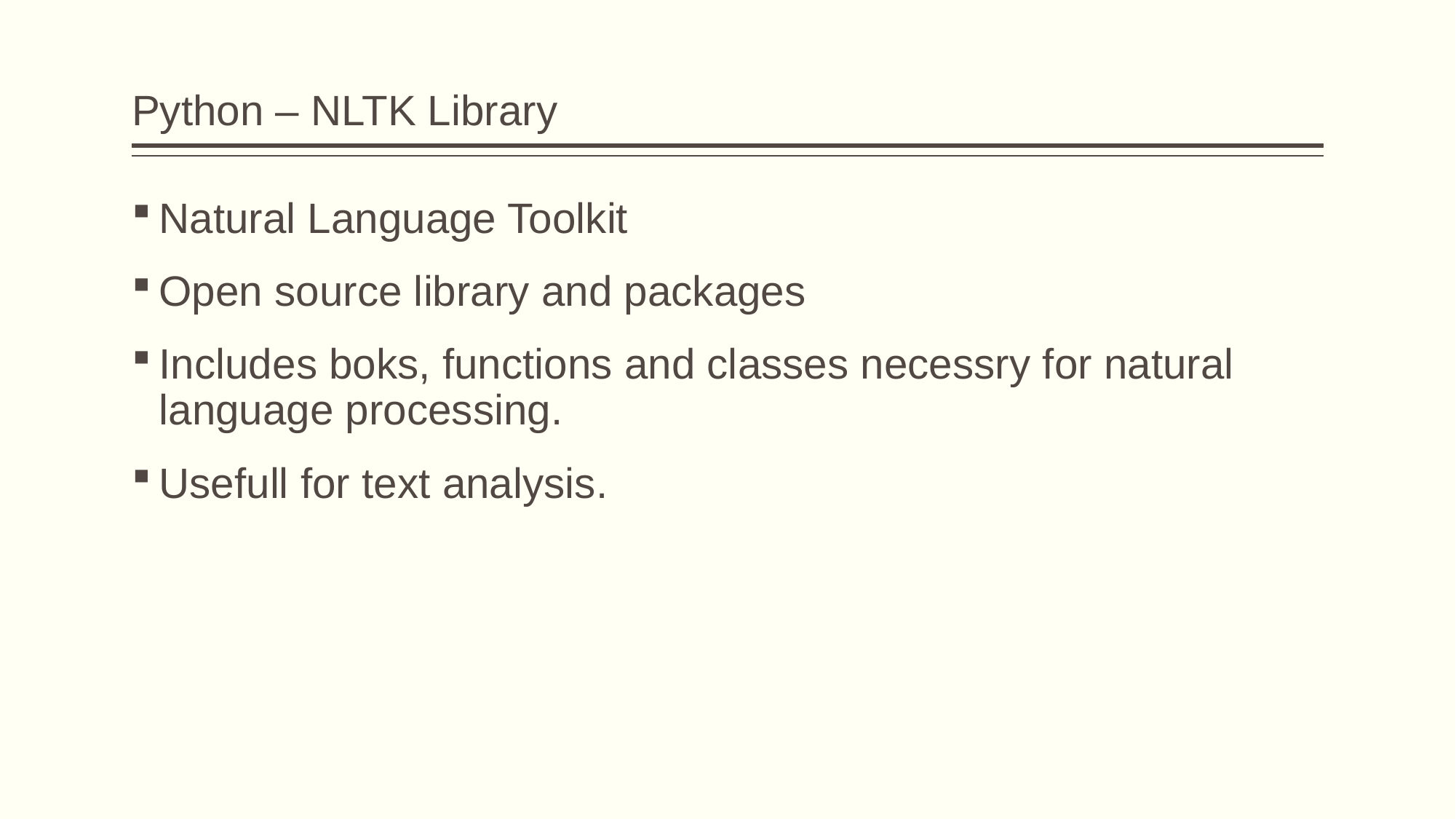

# Python – NLTK Library
Natural Language Toolkit
Open source library and packages
Includes boks, functions and classes necessry for natural language processing.
Usefull for text analysis.